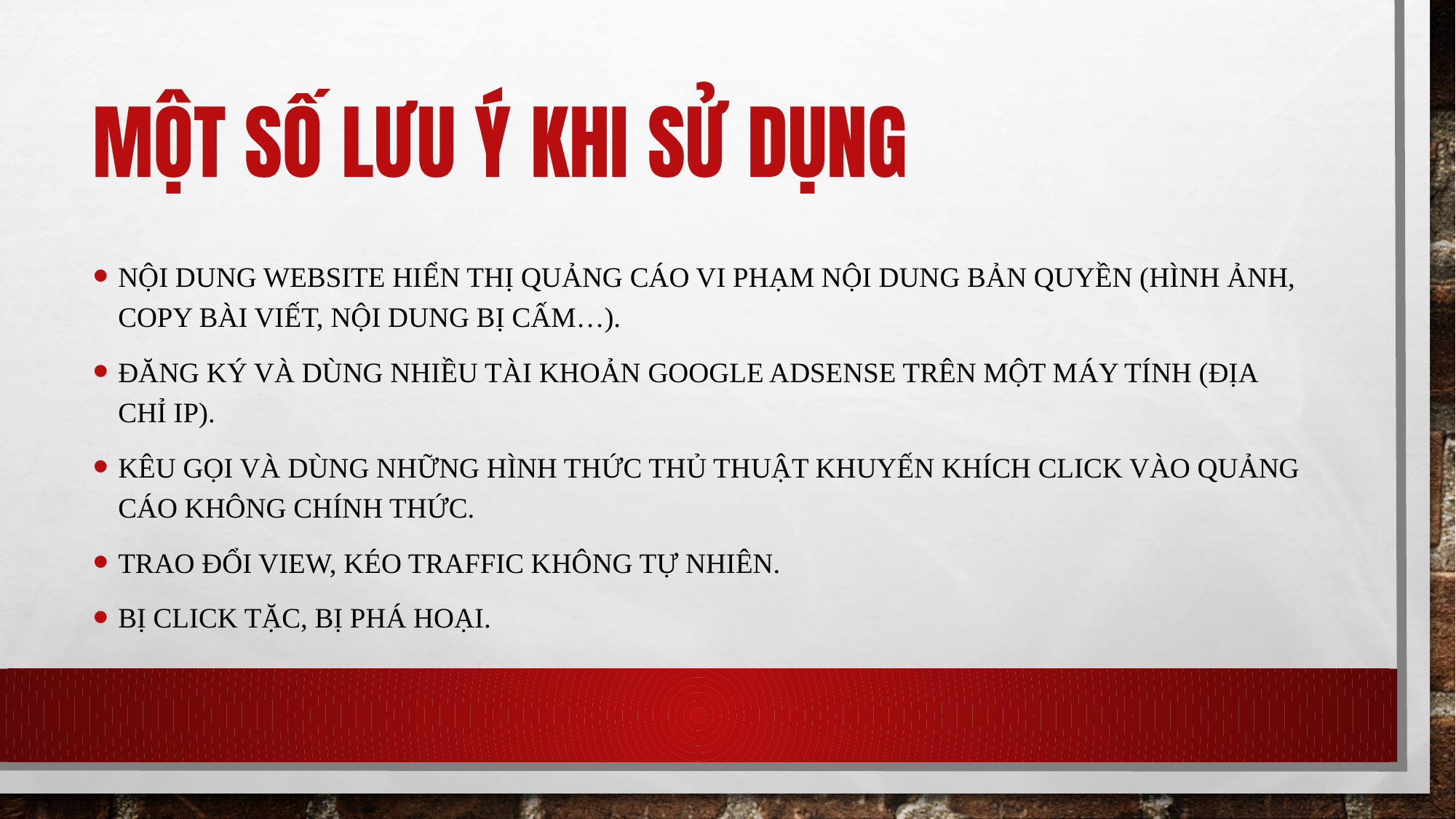

# MỘT SỐ LƯU Ý KHI SỬ DỤNG
Nội dung website hiển thị quảng cáo vi phạm nội dung bản quyền (hình ảnh, copy bài viết, nội dung bị cấm…).
Đăng ký và dùng nhiều tài khoản Google Adsense trên một máy tính (địa chỉ IP).
Kêu gọi và dùng những hình thức thủ thuật khuyến khích click vào quảng cáo không chính thức.
Trao đổi view, kéo traffic không tự nhiên.
Bị click tặc, bị phá hoại.